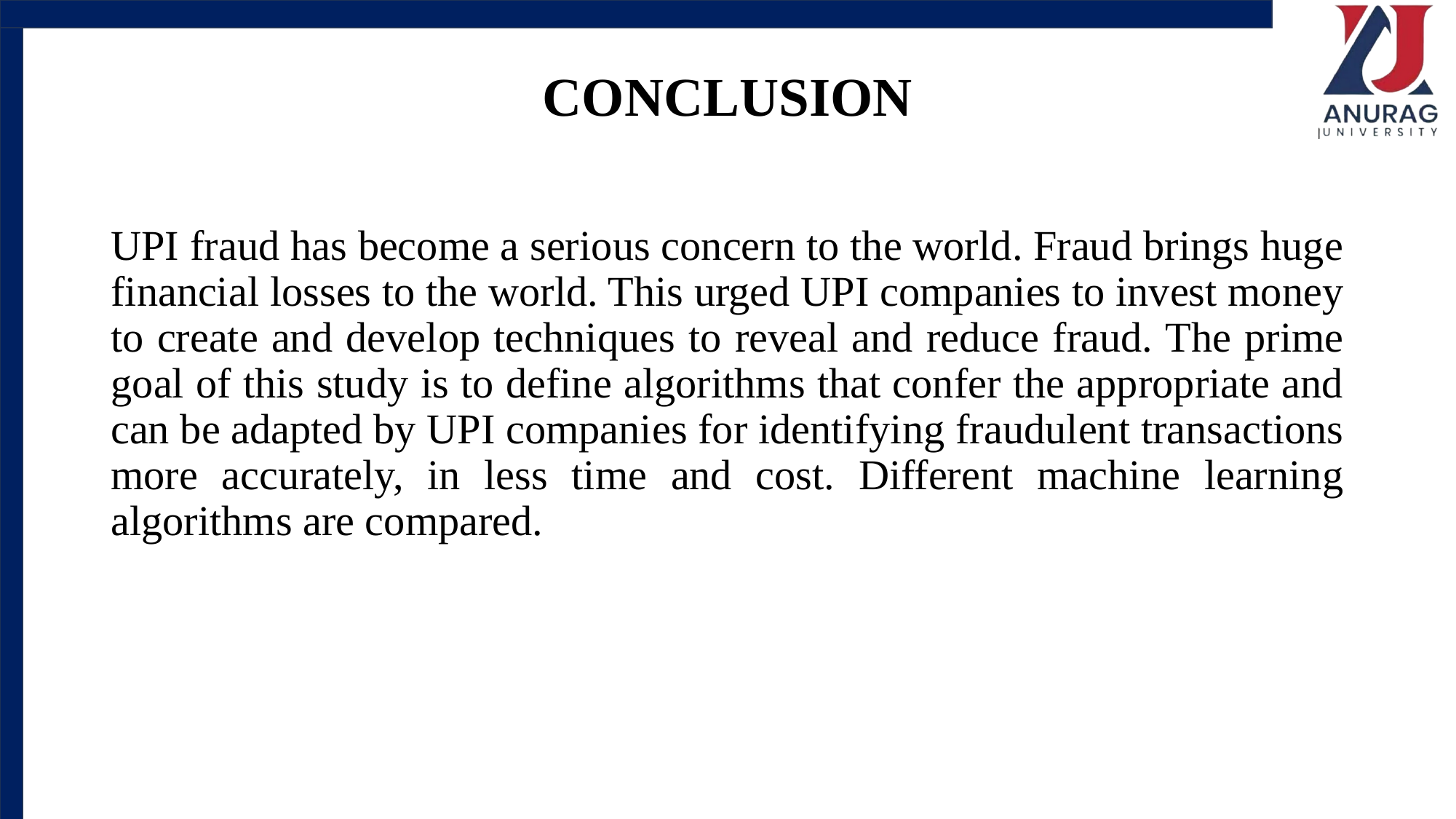

# CONCLUSION
UPI fraud has become a serious concern to the world. Fraud brings huge financial losses to the world. This urged UPI companies to invest money to create and develop techniques to reveal and reduce fraud. The prime goal of this study is to define algorithms that confer the appropriate and can be adapted by UPI companies for identifying fraudulent transactions more accurately, in less time and cost. Different machine learning algorithms are compared.